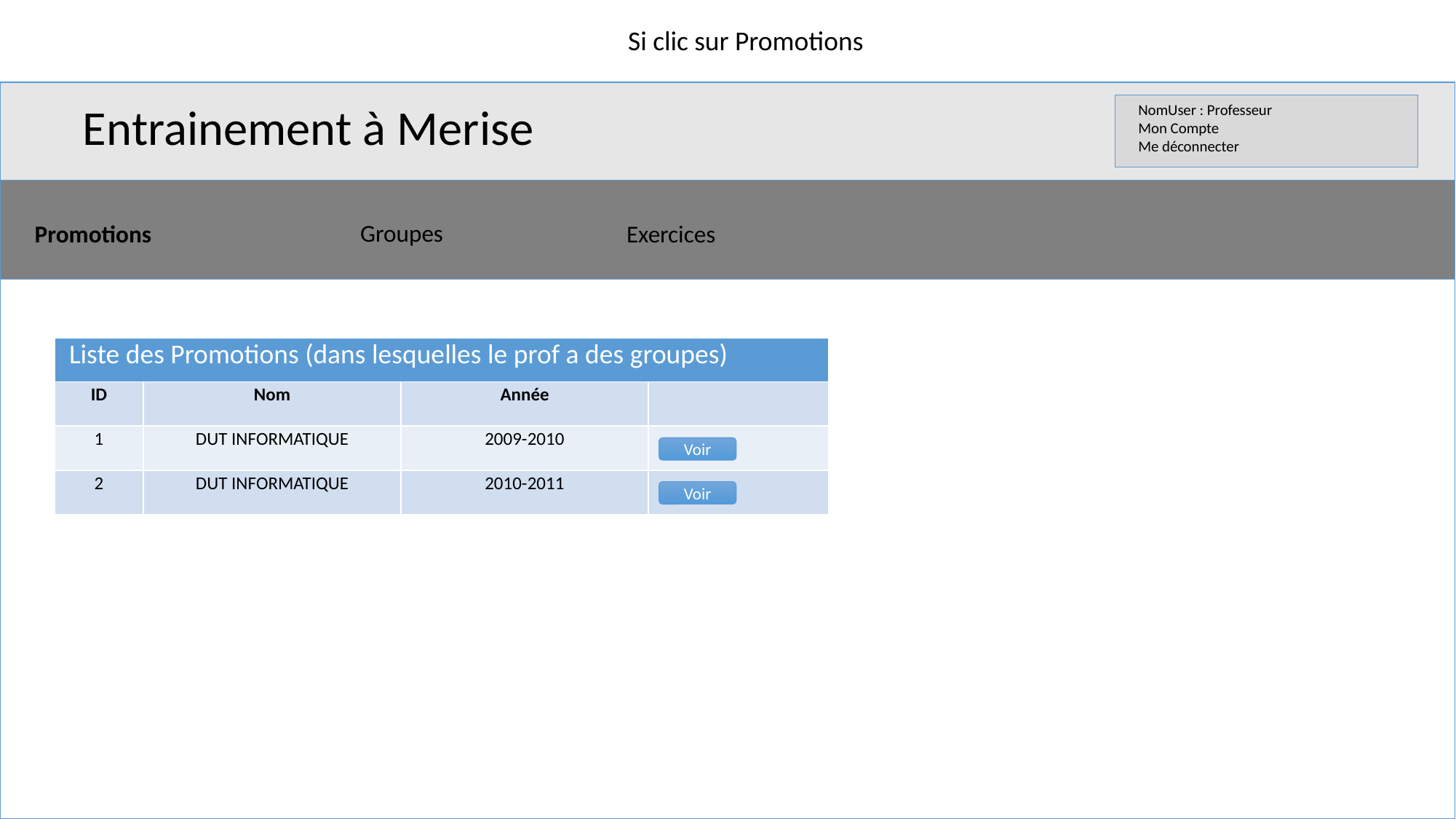

Si clic sur Promotions

Entrainement à Merise
NomUser : Professeur
Mon Compte
Me déconnecter

Groupes
Promotions
Exercices

| Liste des Promotions (dans lesquelles le prof a des groupes) |  |  |  |
| --- | --- | --- | --- |
| ID | Nom | Année |  |
| 1 | DUT INFORMATIQUE | 2009-2010 |  |
| 2 | DUT INFORMATIQUE | 2010-2011 |  |
Voir
Voir